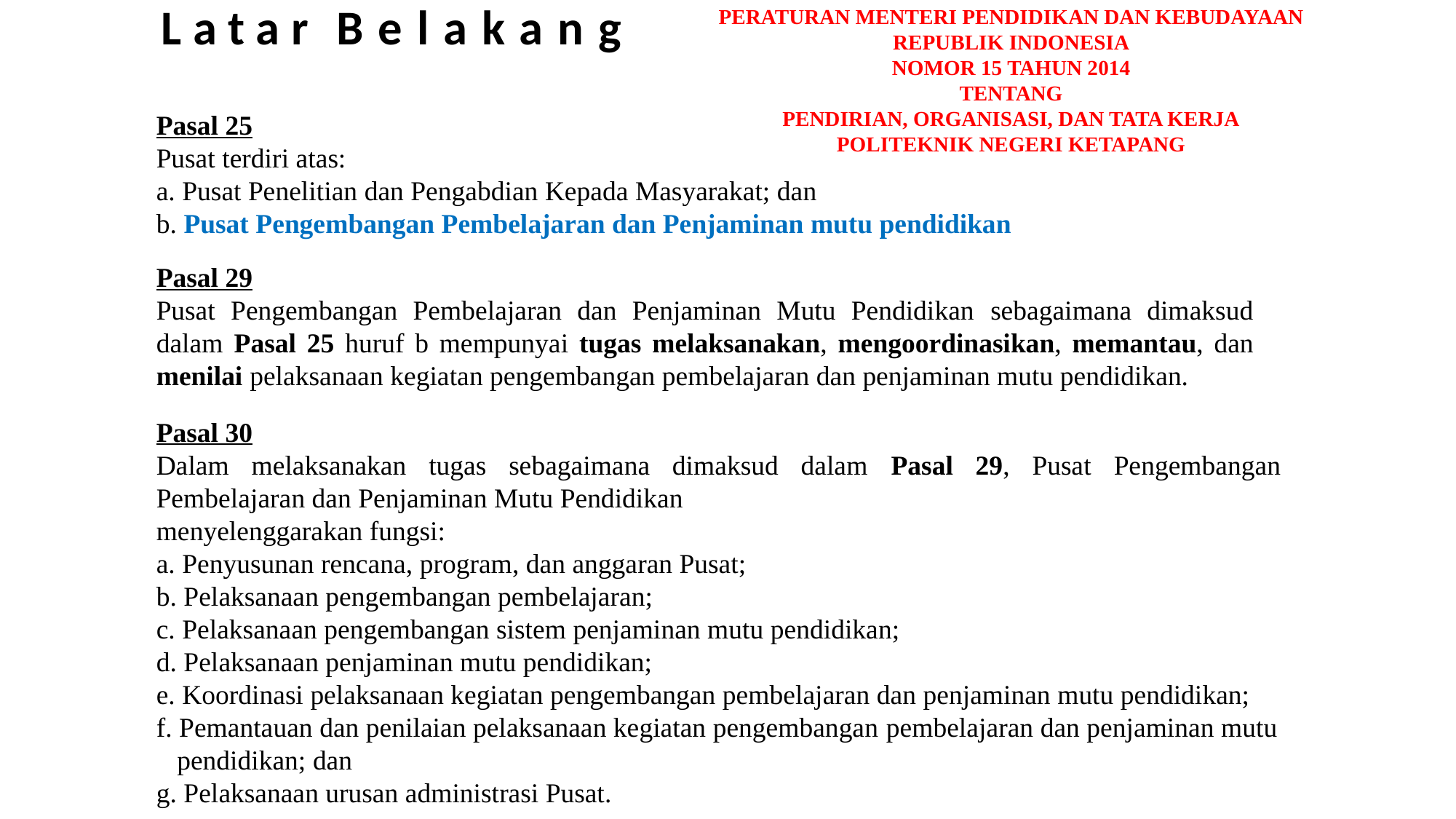

Latar Belakang
PERATURAN MENTERI PENDIDIKAN DAN KEBUDAYAAN
REPUBLIK INDONESIA
NOMOR 15 TAHUN 2014
TENTANG
PENDIRIAN, ORGANISASI, DAN TATA KERJA
POLITEKNIK NEGERI KETAPANG
Pasal 25
Pusat terdiri atas:
a. Pusat Penelitian dan Pengabdian Kepada Masyarakat; dan
b. Pusat Pengembangan Pembelajaran dan Penjaminan mutu pendidikan
Pasal 29
Pusat Pengembangan Pembelajaran dan Penjaminan Mutu Pendidikan sebagaimana dimaksud dalam Pasal 25 huruf b mempunyai tugas melaksanakan, mengoordinasikan, memantau, dan menilai pelaksanaan kegiatan pengembangan pembelajaran dan penjaminan mutu pendidikan.
Pasal 30
Dalam melaksanakan tugas sebagaimana dimaksud dalam Pasal 29, Pusat Pengembangan Pembelajaran dan Penjaminan Mutu Pendidikan
menyelenggarakan fungsi:
a. Penyusunan rencana, program, dan anggaran Pusat;
b. Pelaksanaan pengembangan pembelajaran;
c. Pelaksanaan pengembangan sistem penjaminan mutu pendidikan;
d. Pelaksanaan penjaminan mutu pendidikan;
e. Koordinasi pelaksanaan kegiatan pengembangan pembelajaran dan penjaminan mutu pendidikan;
f. Pemantauan dan penilaian pelaksanaan kegiatan pengembangan pembelajaran dan penjaminan mutu
   pendidikan; dan
g. Pelaksanaan urusan administrasi Pusat.